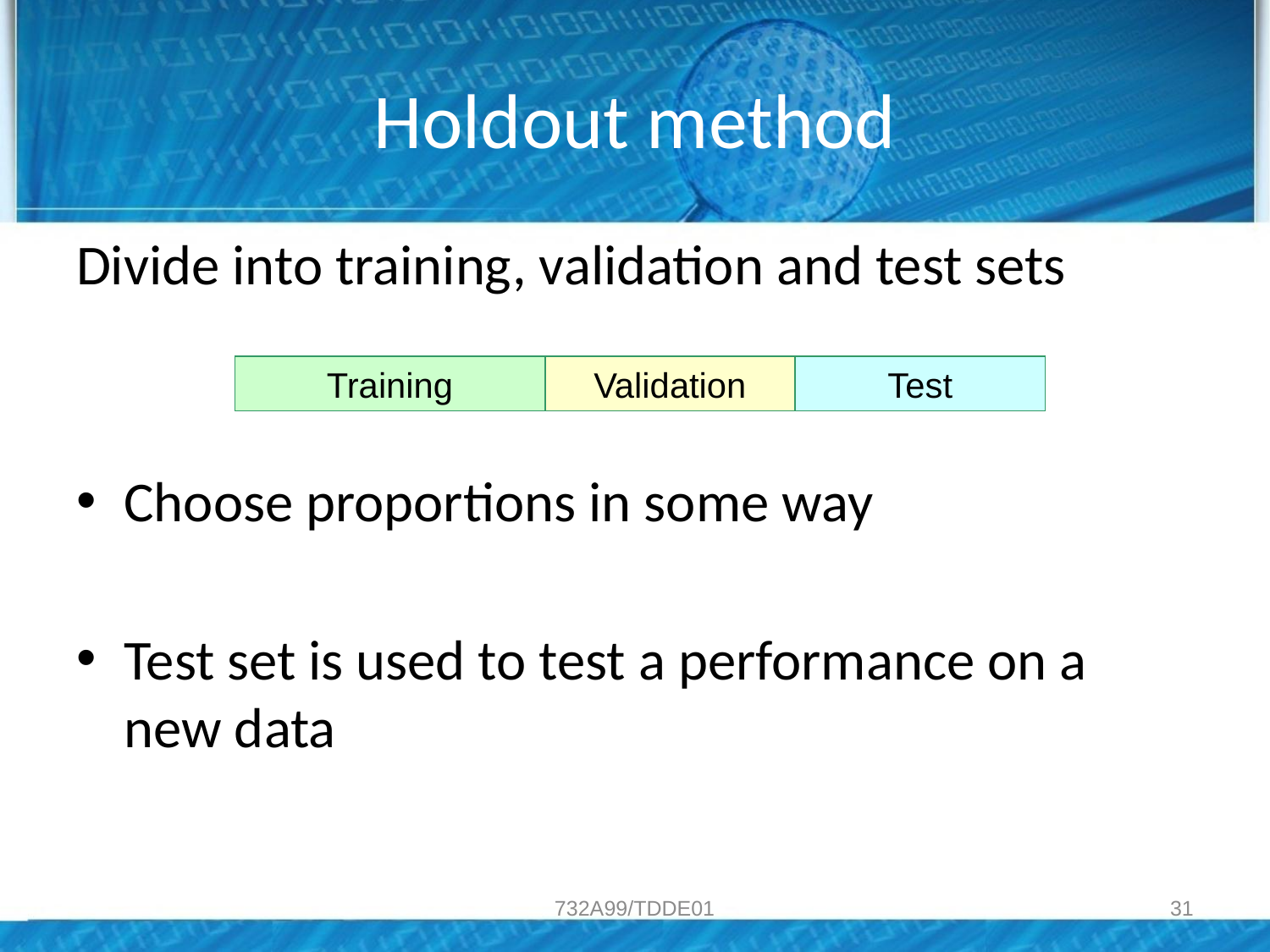

# Holdout method
Divide into training, validation and test sets

Choose proportions in some way

Test set is used to test a performance on a new data

Training
Validation
Test
732A99/TDDE01
31